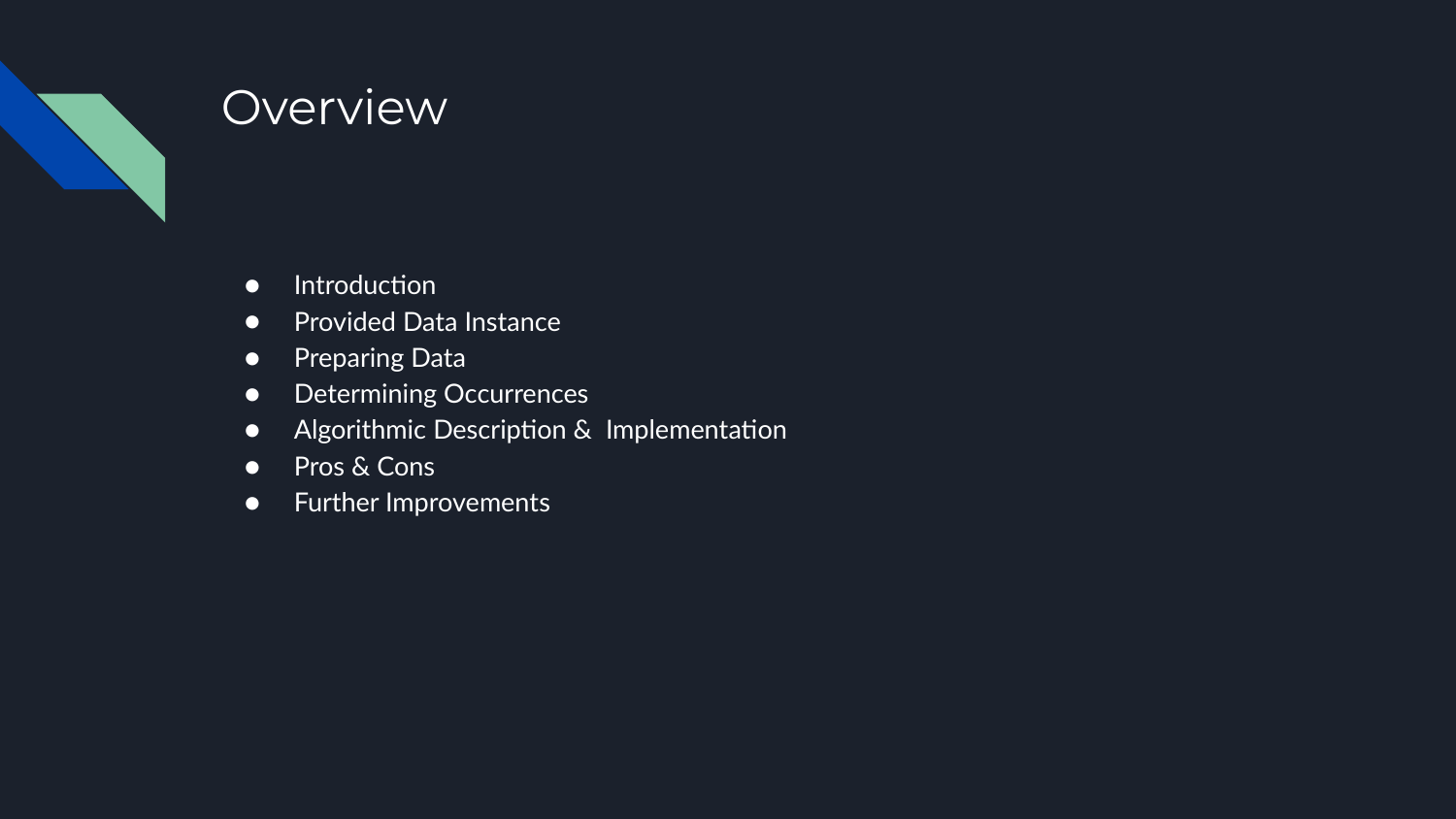

# Overview
Introduction
Provided Data Instance
Preparing Data
Determining Occurrences
Algorithmic Description &  Implementation
Pros & Cons
Further Improvements